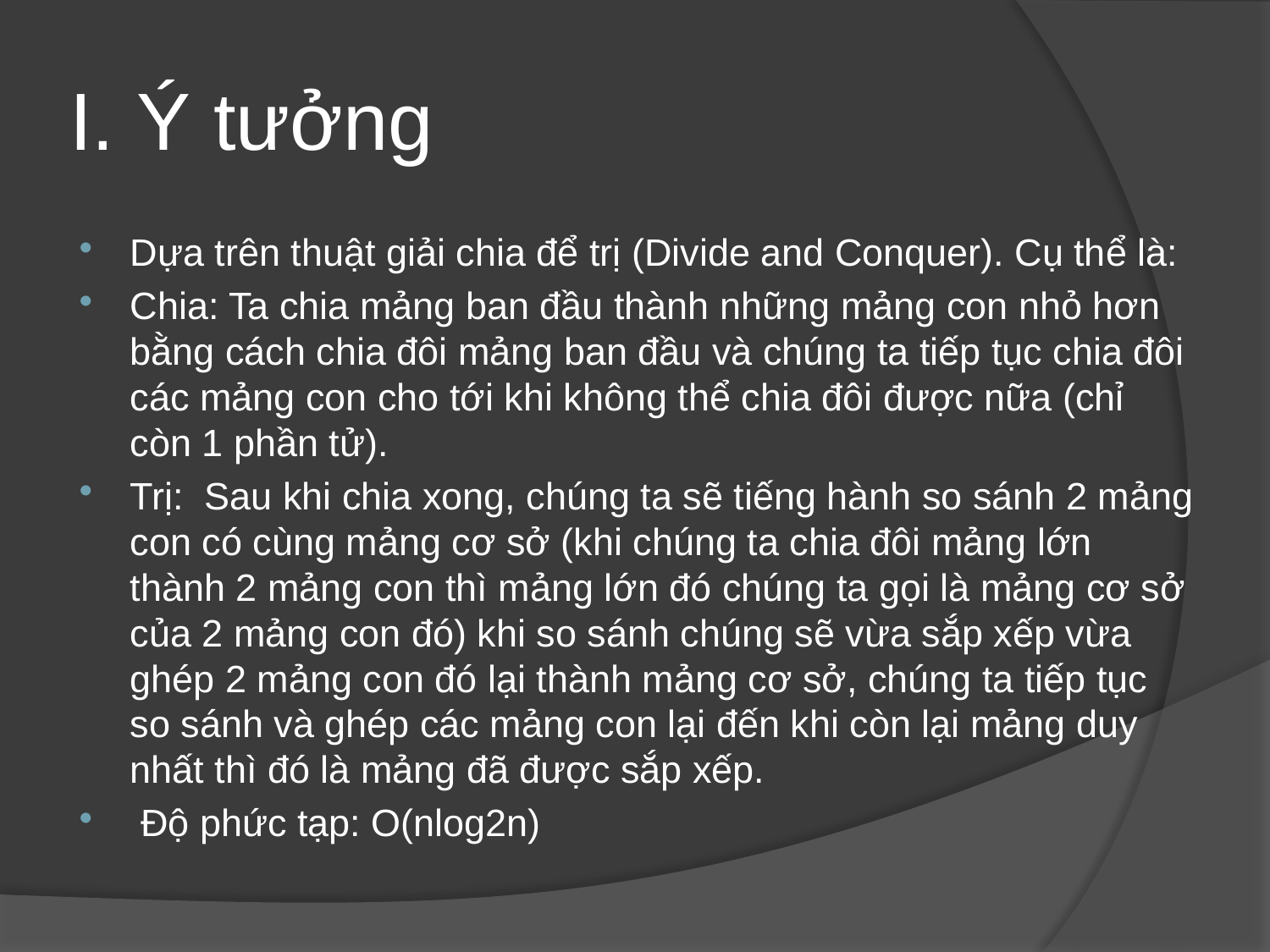

# I. Ý tưởng
Dựa trên thuật giải chia để trị (Divide and Conquer). Cụ thể là:
Chia: Ta chia mảng ban đầu thành những mảng con nhỏ hơn bằng cách chia đôi mảng ban đầu và chúng ta tiếp tục chia đôi các mảng con cho tới khi không thể chia đôi được nữa (chỉ còn 1 phần tử).
Trị:  Sau khi chia xong, chúng ta sẽ tiếng hành so sánh 2 mảng con có cùng mảng cơ sở (khi chúng ta chia đôi mảng lớn thành 2 mảng con thì mảng lớn đó chúng ta gọi là mảng cơ sở của 2 mảng con đó) khi so sánh chúng sẽ vừa sắp xếp vừa ghép 2 mảng con đó lại thành mảng cơ sở, chúng ta tiếp tục so sánh và ghép các mảng con lại đến khi còn lại mảng duy nhất thì đó là mảng đã được sắp xếp.
 Độ phức tạp: O(nlog2n)